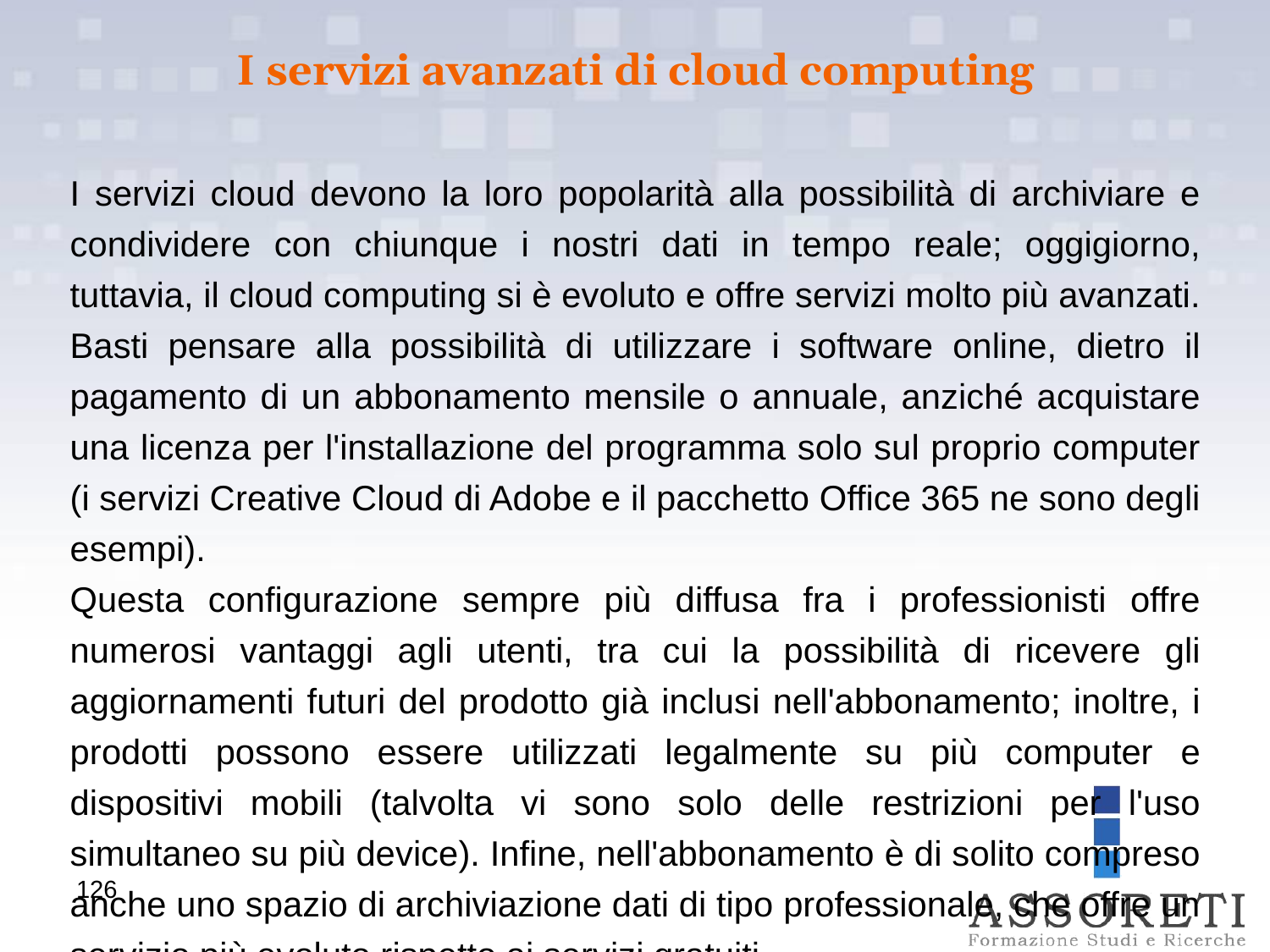

I servizi avanzati di cloud computing
I servizi cloud devono la loro popolarità alla possibilità di archiviare e condividere con chiunque i nostri dati in tempo reale; oggigiorno, tuttavia, il cloud computing si è evoluto e offre servizi molto più avanzati. Basti pensare alla possibilità di utilizzare i software online, dietro il pagamento di un abbonamento mensile o annuale, anziché acquistare una licenza per l'installazione del programma solo sul proprio computer (i servizi Creative Cloud di Adobe e il pacchetto Office 365 ne sono degli esempi).
Questa configurazione sempre più diffusa fra i professionisti offre numerosi vantaggi agli utenti, tra cui la possibilità di ricevere gli aggiornamenti futuri del prodotto già inclusi nell'abbonamento; inoltre, i prodotti possono essere utilizzati legalmente su più computer e dispositivi mobili (talvolta vi sono solo delle restrizioni per l'uso simultaneo su più device). Infine, nell'abbonamento è di solito compreso anche uno spazio di archiviazione dati di tipo professionale, che offre un servizio più evoluto rispetto ai servizi gratuiti.
126